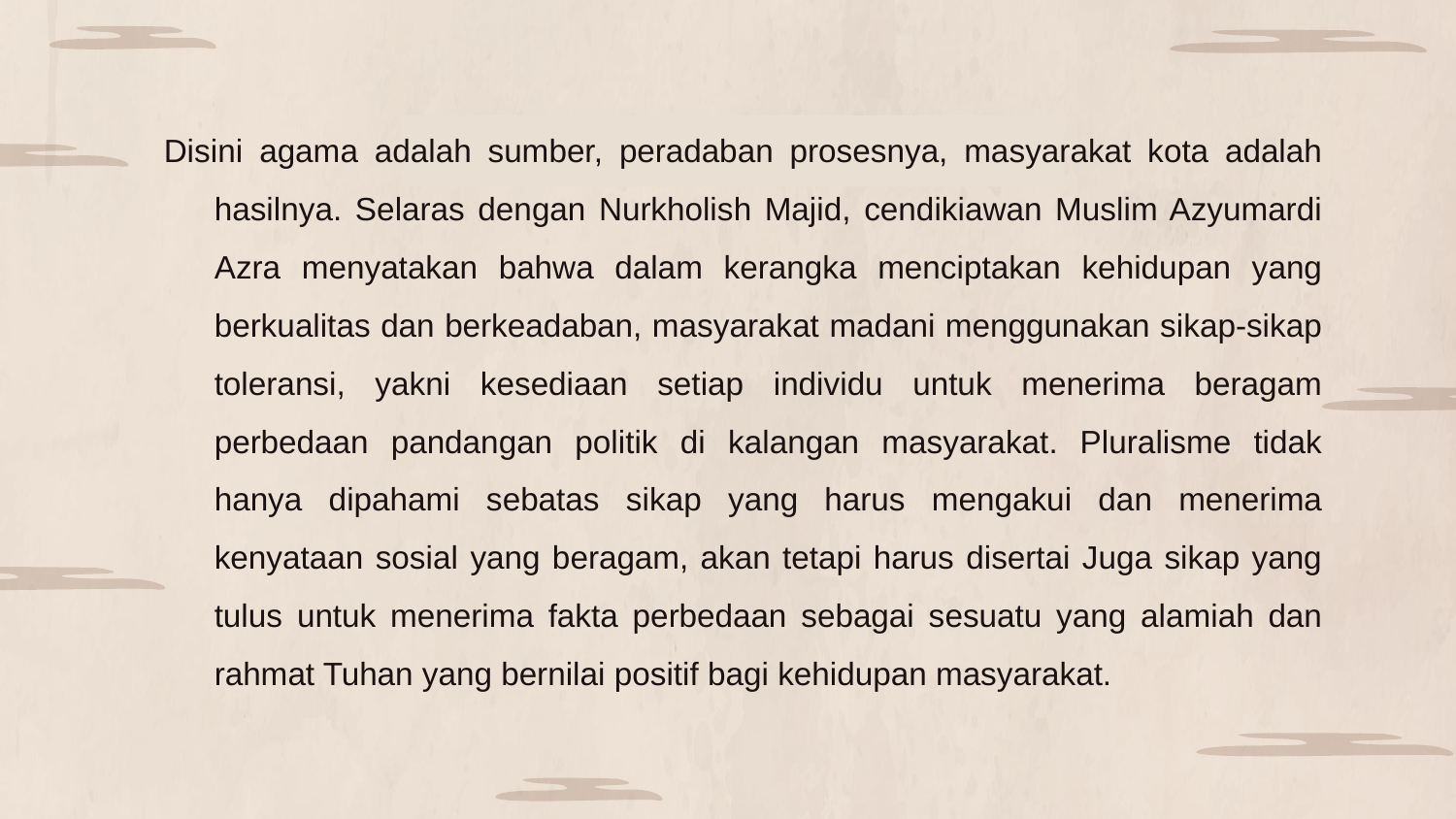

Disini agama adalah sumber, peradaban prosesnya, masyarakat kota adalah hasilnya. Selaras dengan Nurkholish Majid, cendikiawan Muslim Azyumardi Azra menyatakan bahwa dalam kerangka menciptakan kehidupan yang berkualitas dan berkeadaban, masyarakat madani menggunakan sikap-sikap toleransi, yakni kesediaan setiap individu untuk menerima beragam perbedaan pandangan politik di kalangan masyarakat. Pluralisme tidak hanya dipahami sebatas sikap yang harus mengakui dan menerima kenyataan sosial yang beragam, akan tetapi harus disertai Juga sikap yang tulus untuk menerima fakta perbedaan sebagai sesuatu yang alamiah dan rahmat Tuhan yang bernilai positif bagi kehidupan masyarakat.